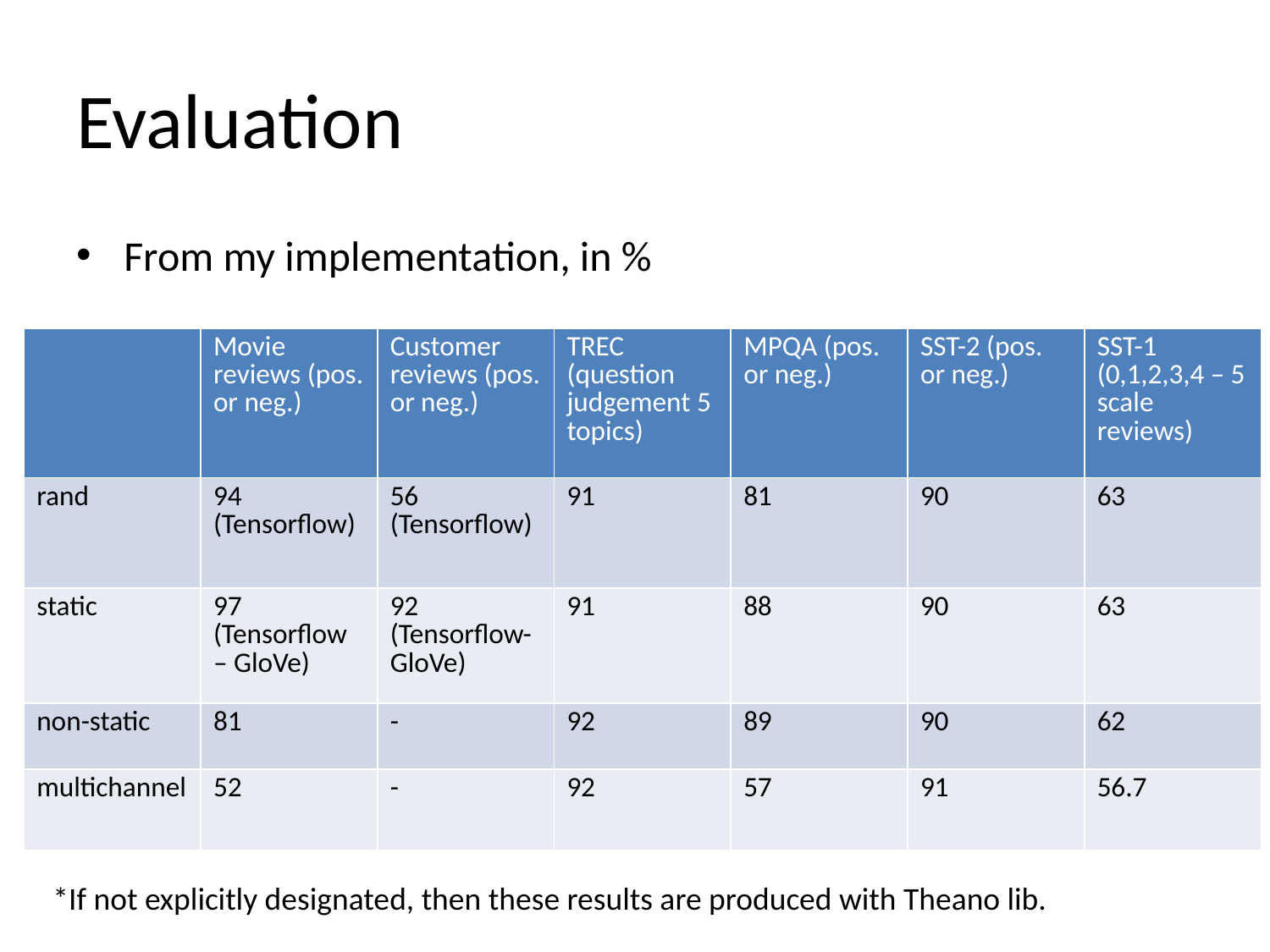

# Evaluation
From my implementation, in %
|  | Movie reviews (pos. or neg.) | Customer reviews (pos. or neg.) | TREC (question judgement 5 topics) | MPQA (pos. or neg.) | SST-2 (pos. or neg.) | SST-1 (0,1,2,3,4 – 5 scale reviews) |
| --- | --- | --- | --- | --- | --- | --- |
| rand | 94 (Tensorflow) | 56 (Tensorflow) | 91 | 81 | 90 | 63 |
| static | 97 (Tensorflow – GloVe) | 92 (Tensorflow-GloVe) | 91 | 88 | 90 | 63 |
| non-static | 81 | - | 92 | 89 | 90 | 62 |
| multichannel | 52 | - | 92 | 57 | 91 | 56.7 |
*If not explicitly designated, then these results are produced with Theano lib.